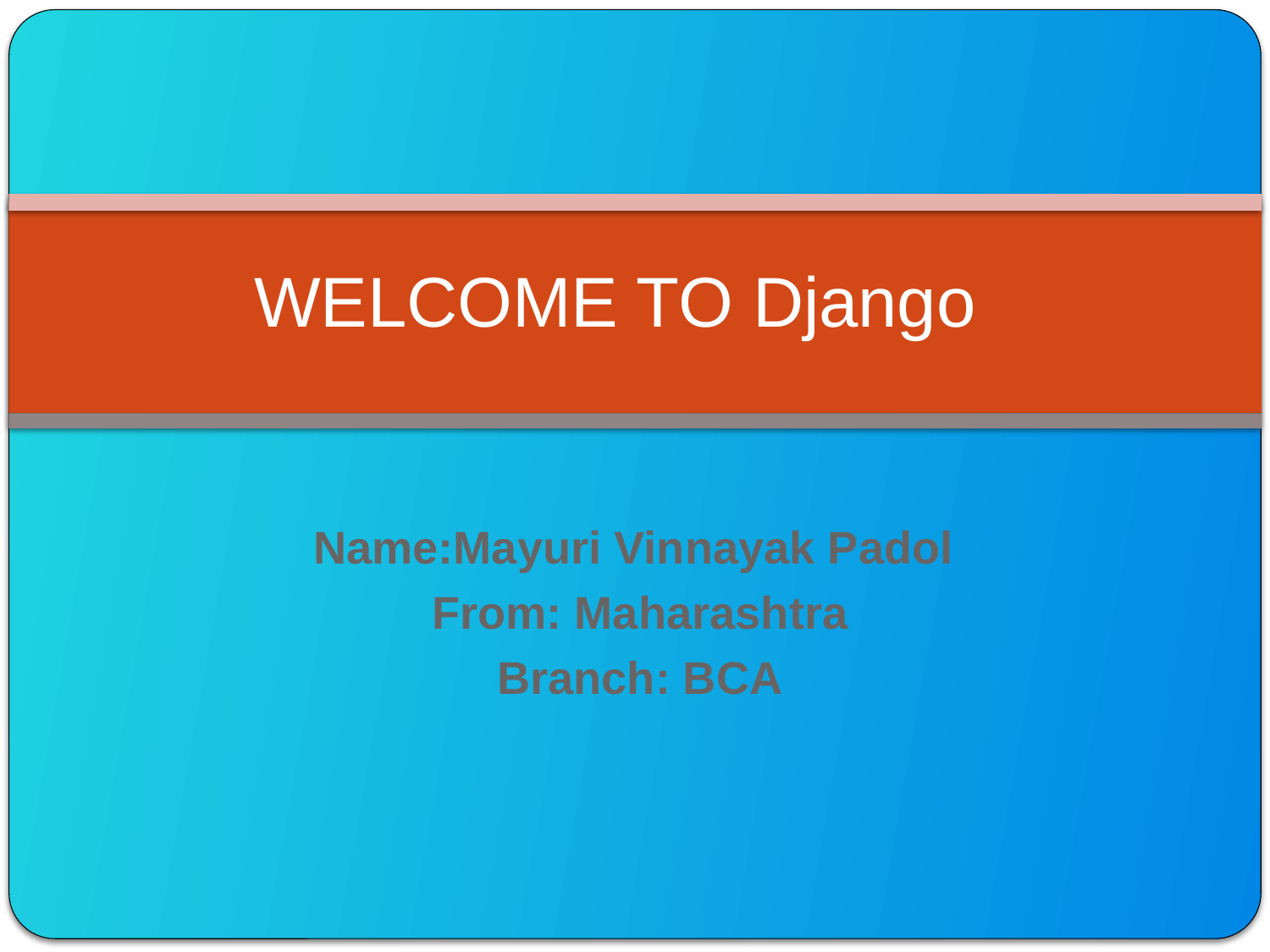

# WELCOME TO Django
Name:Mayuri Vinnayak Padol
From: Maharashtra
Branch: BCA